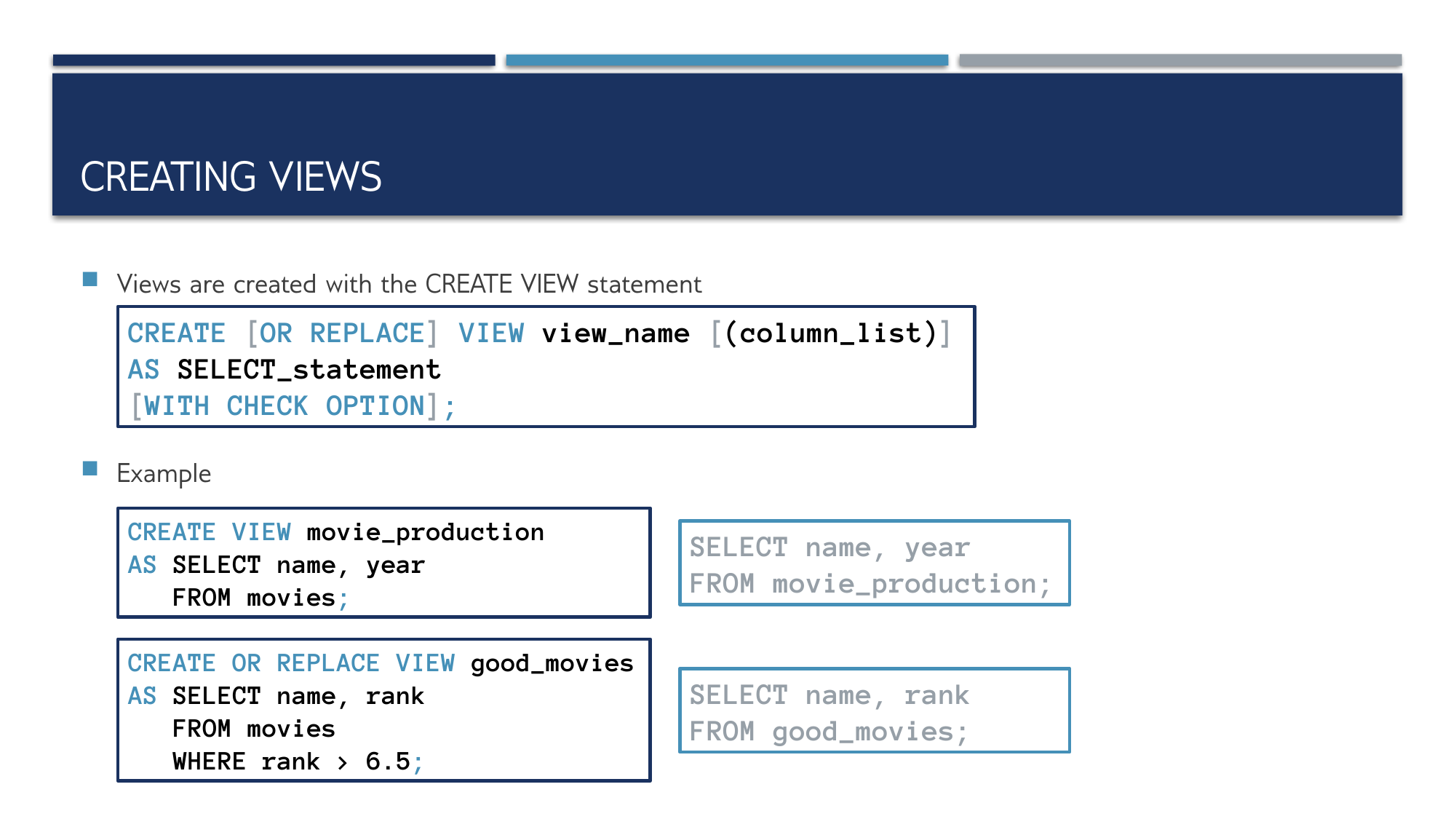

# Creating views
Views are created with the CREATE VIEW statement

Example
CREATE [OR REPLACE] VIEW view_name [(column_list)]
AS SELECT_statement
[WITH CHECK OPTION];
CREATE VIEW movie_production
AS SELECT name, year
   FROM movies;
SELECT name, year
FROM movie_production;
CREATE OR REPLACE VIEW good_movies
AS SELECT name, rank
   FROM movies
   WHERE rank > 6.5;
SELECT name, rank
FROM good_movies;